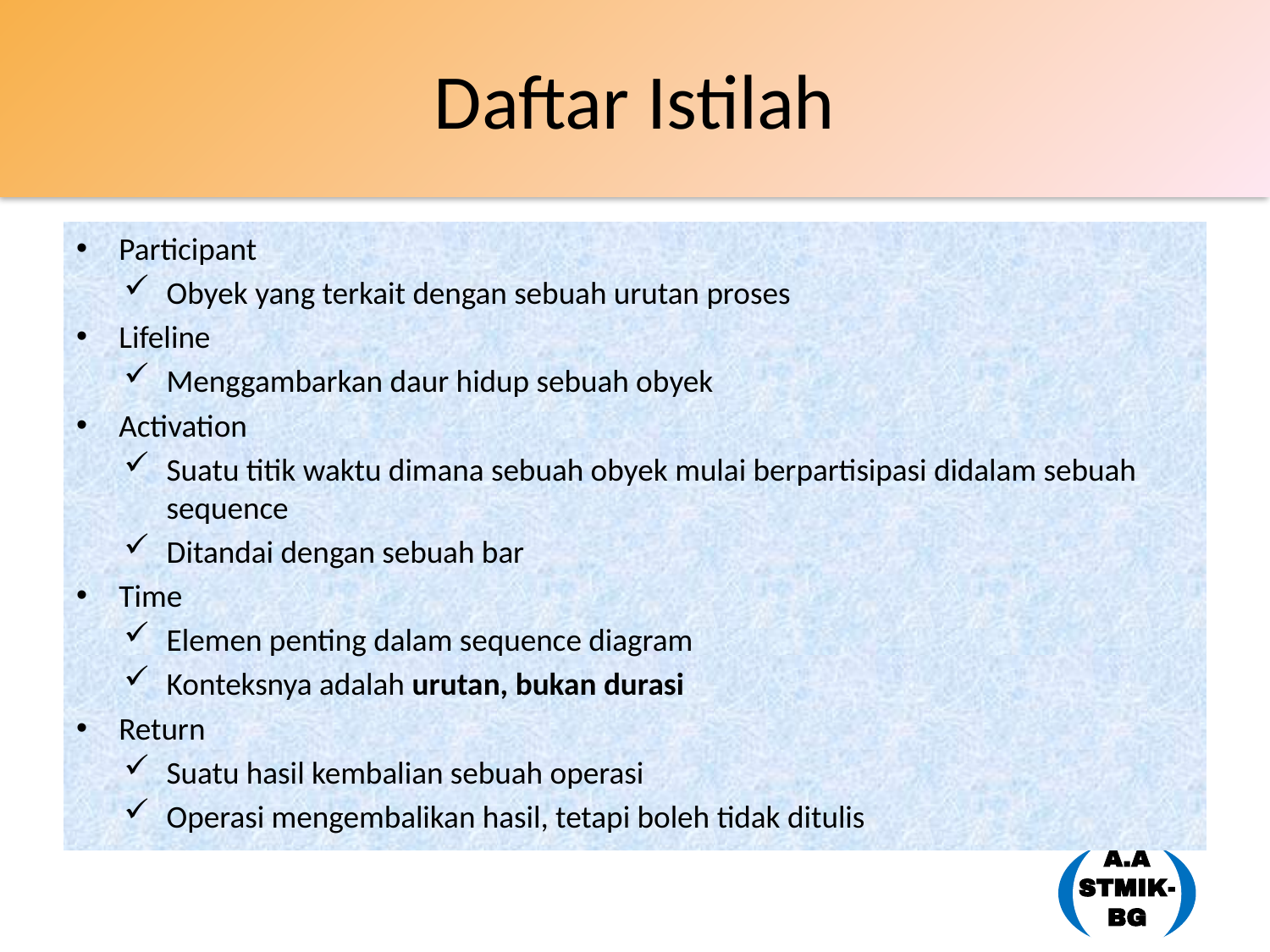

# Daftar Istilah
Participant
Obyek yang terkait dengan sebuah urutan proses
Lifeline
Menggambarkan daur hidup sebuah obyek
Activation
Suatu titik waktu dimana sebuah obyek mulai berpartisipasi didalam sebuah sequence
Ditandai dengan sebuah bar
Time
Elemen penting dalam sequence diagram
Konteksnya adalah urutan, bukan durasi
Return
Suatu hasil kembalian sebuah operasi
Operasi mengembalikan hasil, tetapi boleh tidak ditulis